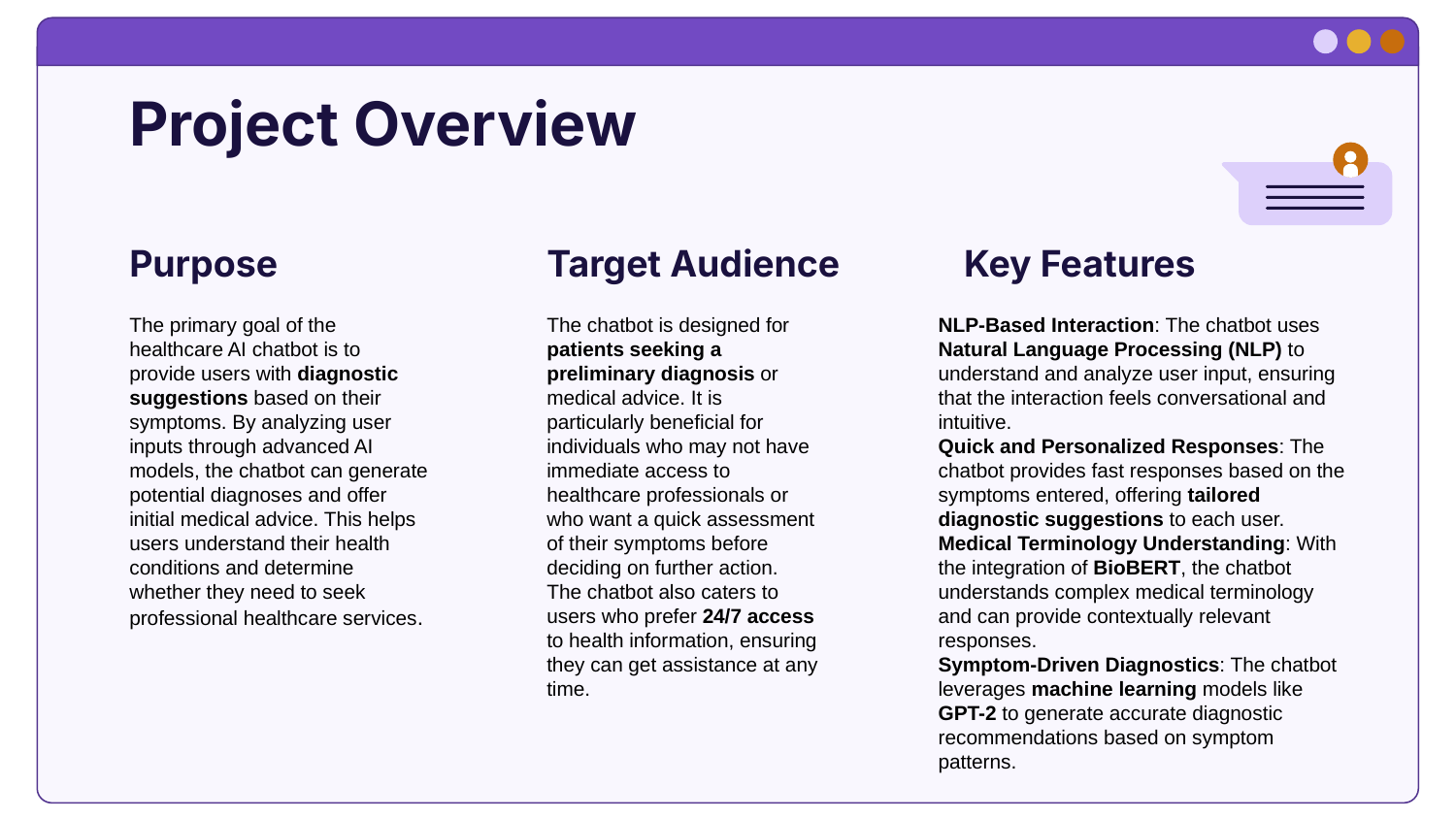

# Project Overview

Purpose
Target Audience
Key Features
The primary goal of the healthcare AI chatbot is to provide users with diagnostic suggestions based on their symptoms. By analyzing user inputs through advanced AI models, the chatbot can generate potential diagnoses and offer initial medical advice. This helps users understand their health conditions and determine whether they need to seek professional healthcare services.
The chatbot is designed for patients seeking a preliminary diagnosis or medical advice. It is particularly beneficial for individuals who may not have immediate access to healthcare professionals or who want a quick assessment of their symptoms before deciding on further action.
The chatbot also caters to users who prefer 24/7 access to health information, ensuring they can get assistance at any time.

NLP-Based Interaction: The chatbot uses Natural Language Processing (NLP) to understand and analyze user input, ensuring that the interaction feels conversational and intuitive.
Quick and Personalized Responses: The chatbot provides fast responses based on the symptoms entered, offering tailored diagnostic suggestions to each user.
Medical Terminology Understanding: With the integration of BioBERT, the chatbot understands complex medical terminology and can provide contextually relevant responses.
Symptom-Driven Diagnostics: The chatbot leverages machine learning models like GPT-2 to generate accurate diagnostic recommendations based on symptom patterns.